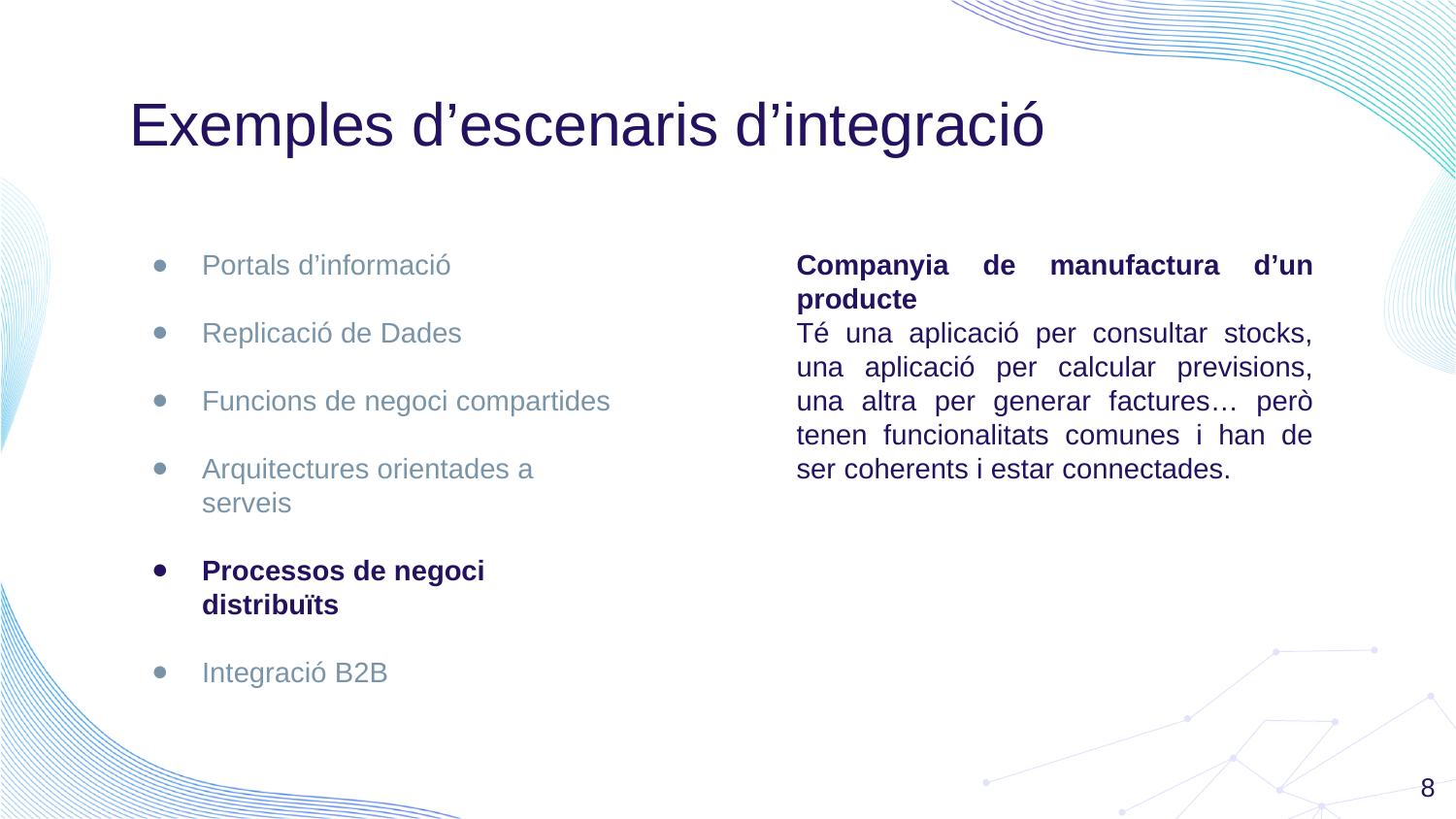

# Exemples d’escenaris d’integració
Portals d’informació

Replicació de Dades

Funcions de negoci compartides

Arquitectures orientades a serveis

Processos de negoci distribuïts

Integració B2B
Companyia de manufactura d’un producte
Té una aplicació per consultar stocks, una aplicació per calcular previsions, una altra per generar factures… però tenen funcionalitats comunes i han de ser coherents i estar connectades.

8